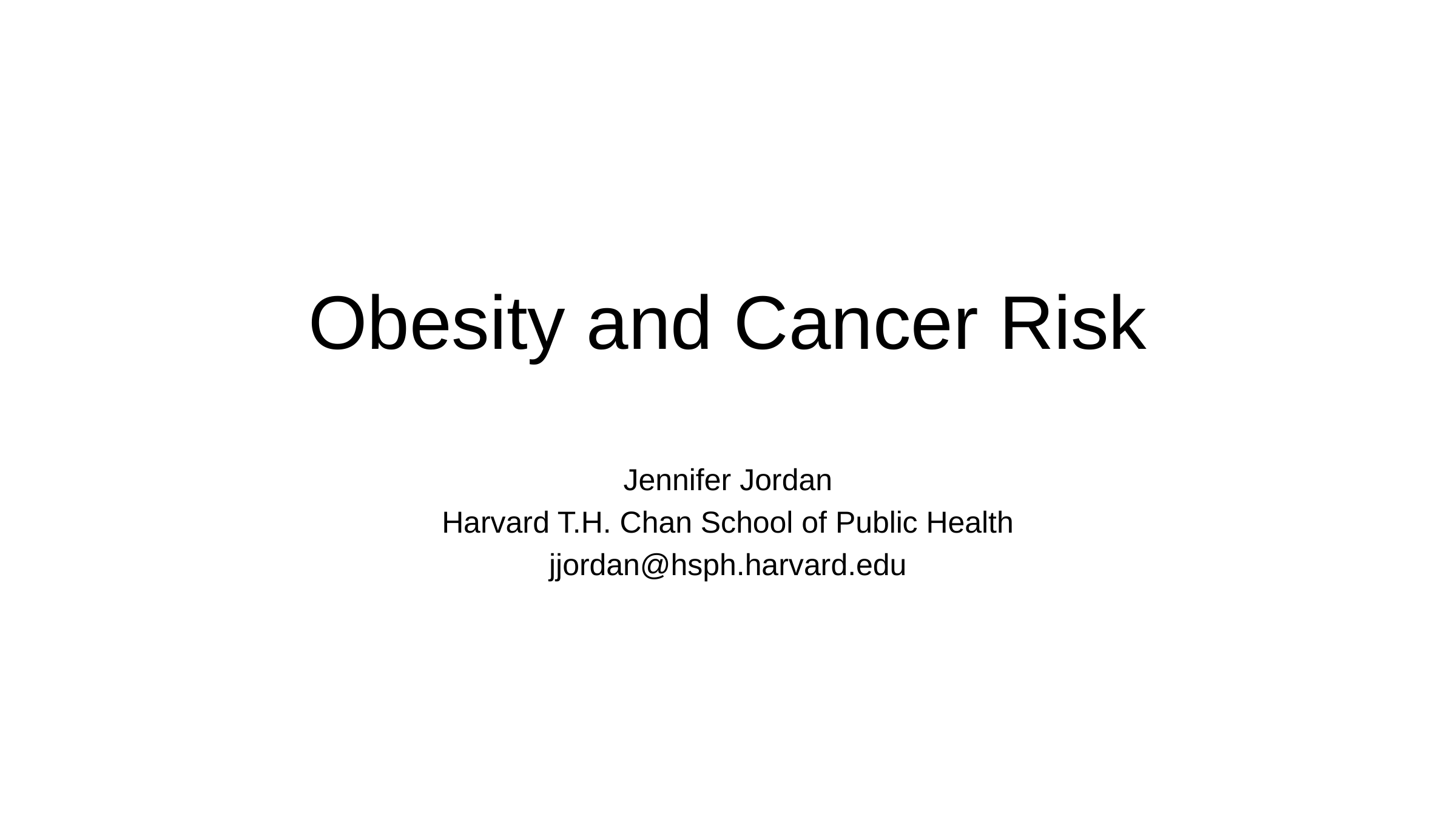

# Obesity and Cancer Risk
Jennifer Jordan
Harvard T.H. Chan School of Public Health
jjordan@hsph.harvard.edu